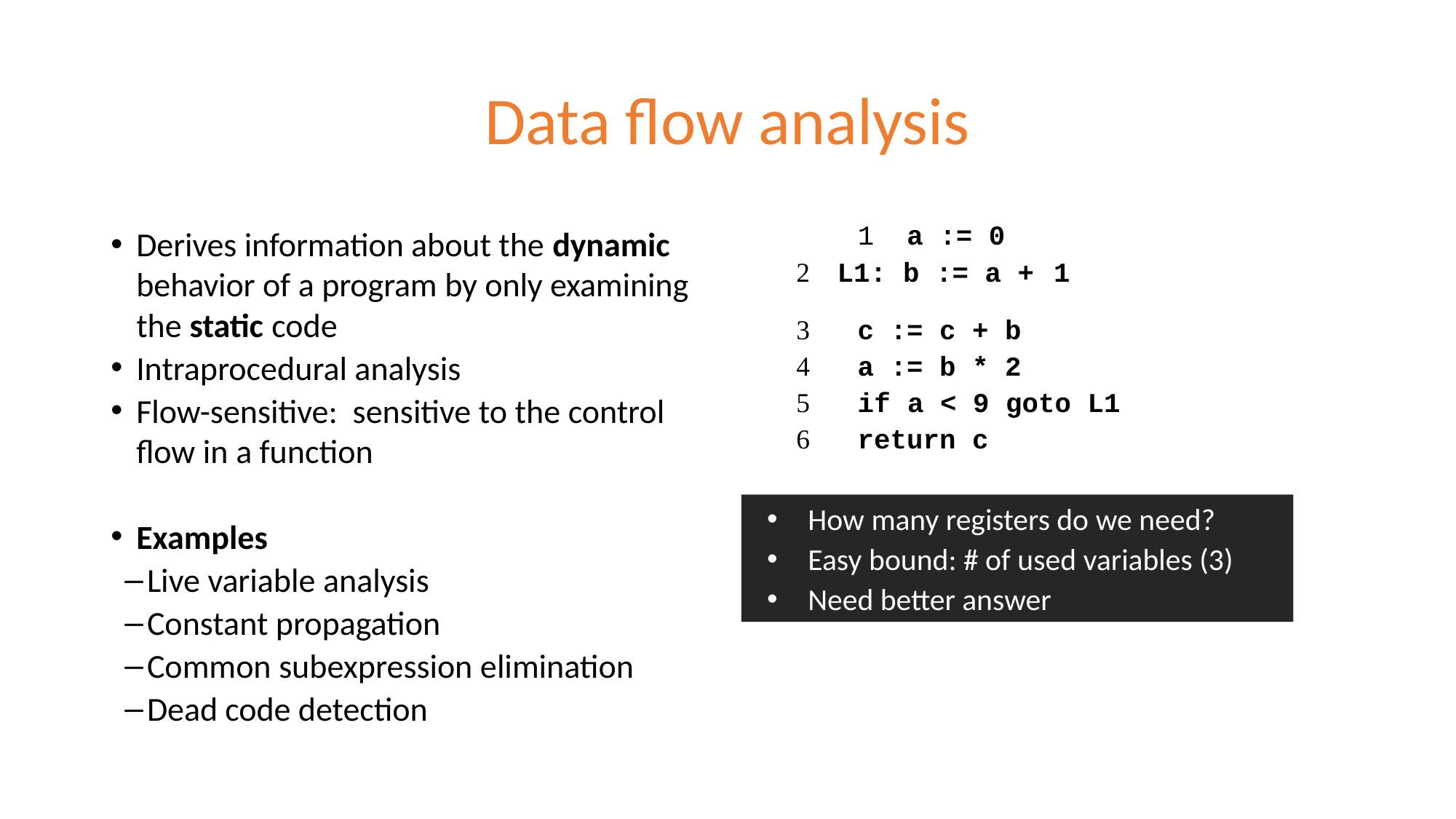

# Data flow analysis
Derives information about the dynamic behavior of a program by only examining the static code
Intraprocedural analysis
Flow-sensitive:  sensitive to the control flow in a function

Examples
 Live variable analysis
 Constant propagation
 Common subexpression elimination
 Dead code detection

1  a := 0
2    L1: b := a + 1
3	c := c + b
4	a := b * 2
5	if a < 9 goto L1
6	return c
How many registers do we need?
Easy bound: # of used variables (3)
Need better answer